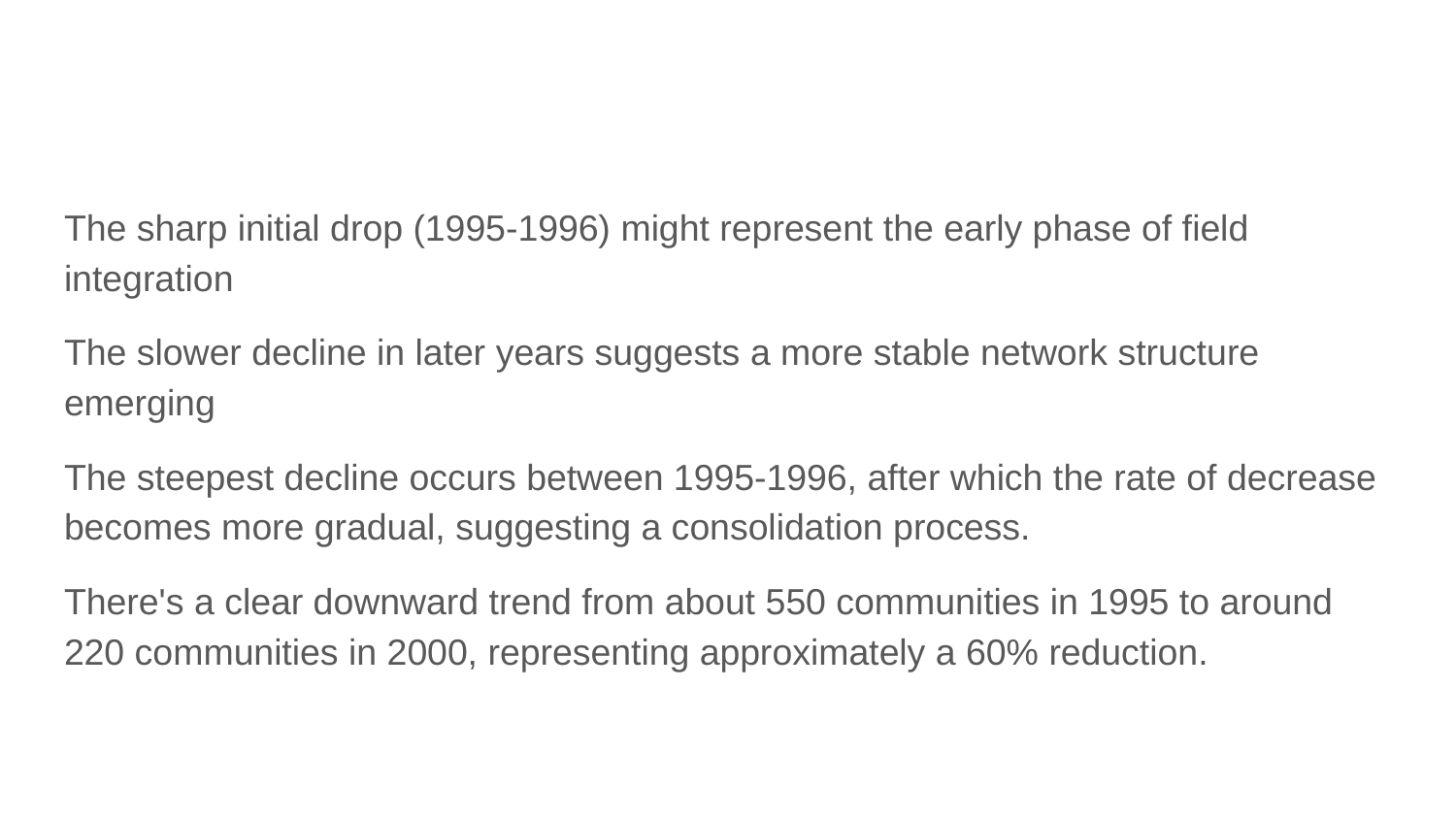

The sharp initial drop (1995-1996) might represent the early phase of field integration
The slower decline in later years suggests a more stable network structure emerging
The steepest decline occurs between 1995-1996, after which the rate of decrease becomes more gradual, suggesting a consolidation process.
There's a clear downward trend from about 550 communities in 1995 to around 220 communities in 2000, representing approximately a 60% reduction.